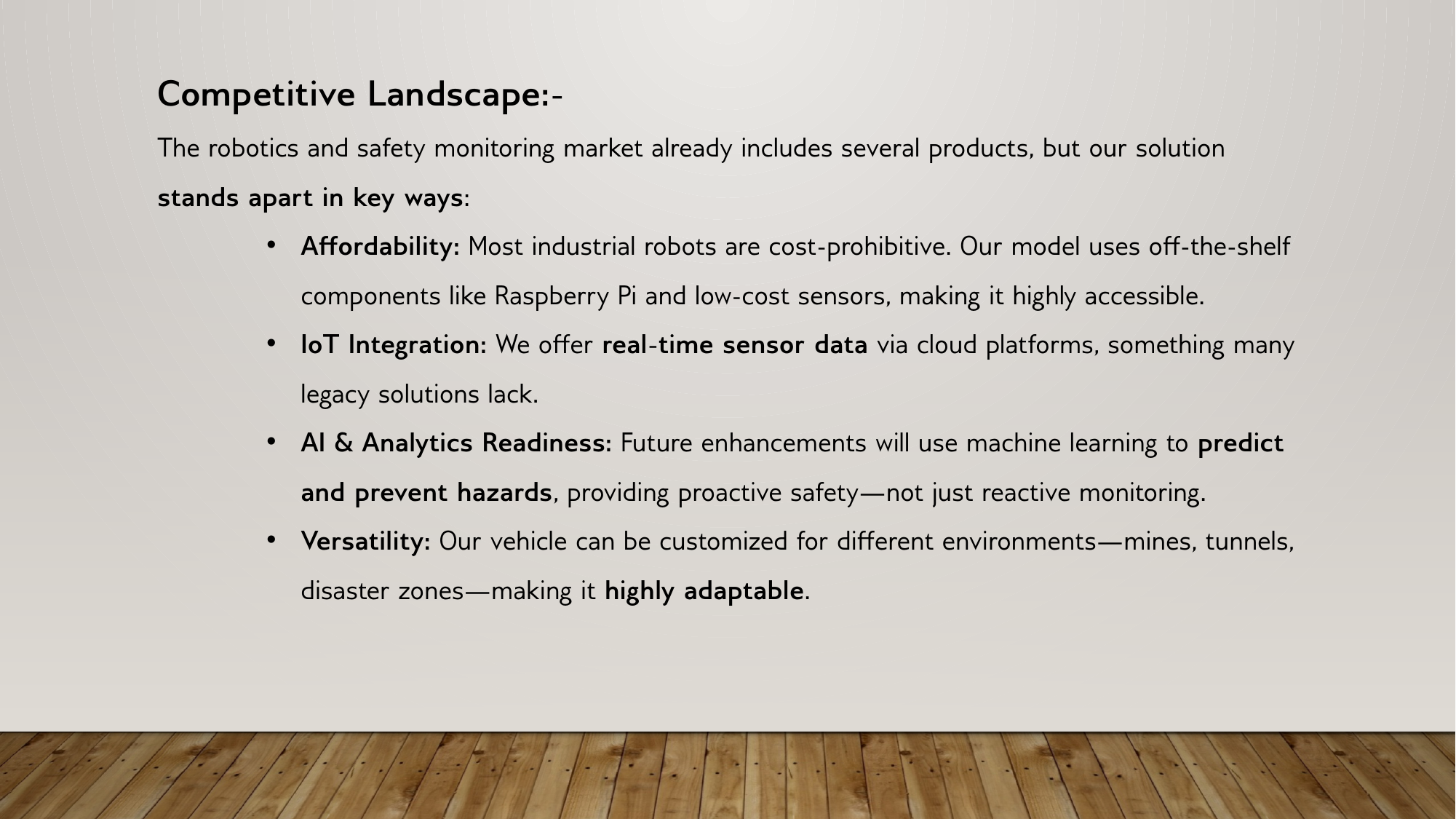

Competitive Landscape:-
The robotics and safety monitoring market already includes several products, but our solution stands apart in key ways:
Affordability: Most industrial robots are cost-prohibitive. Our model uses off-the-shelf components like Raspberry Pi and low-cost sensors, making it highly accessible.
IoT Integration: We offer real-time sensor data via cloud platforms, something many legacy solutions lack.
AI & Analytics Readiness: Future enhancements will use machine learning to predict and prevent hazards, providing proactive safety—not just reactive monitoring.
Versatility: Our vehicle can be customized for different environments—mines, tunnels, disaster zones—making it highly adaptable.